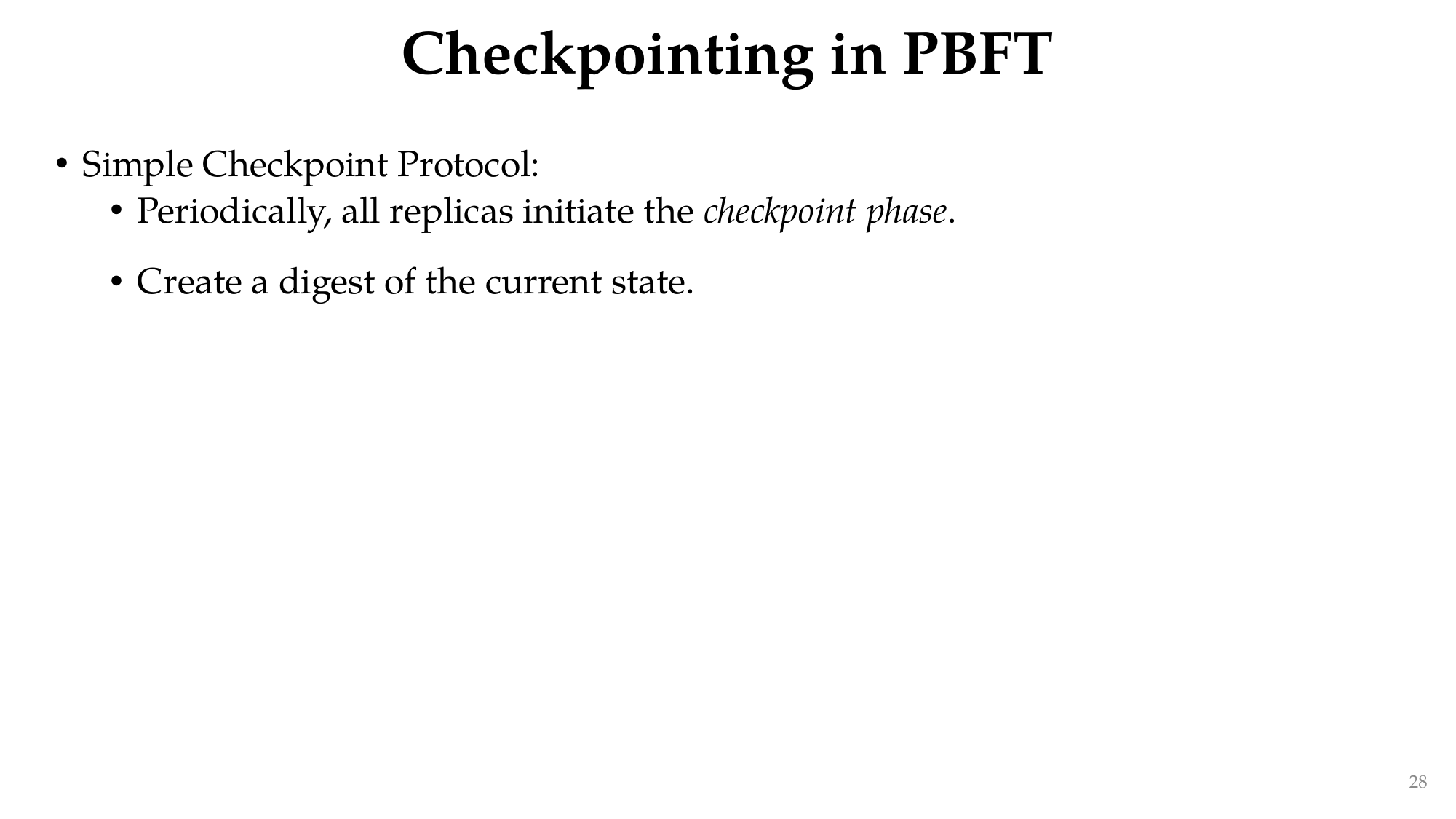

# Checkpointing in PBFT
Simple Checkpoint Protocol:
Periodically, all replicas initiate the checkpoint phase.

Create a digest of the current state.

28